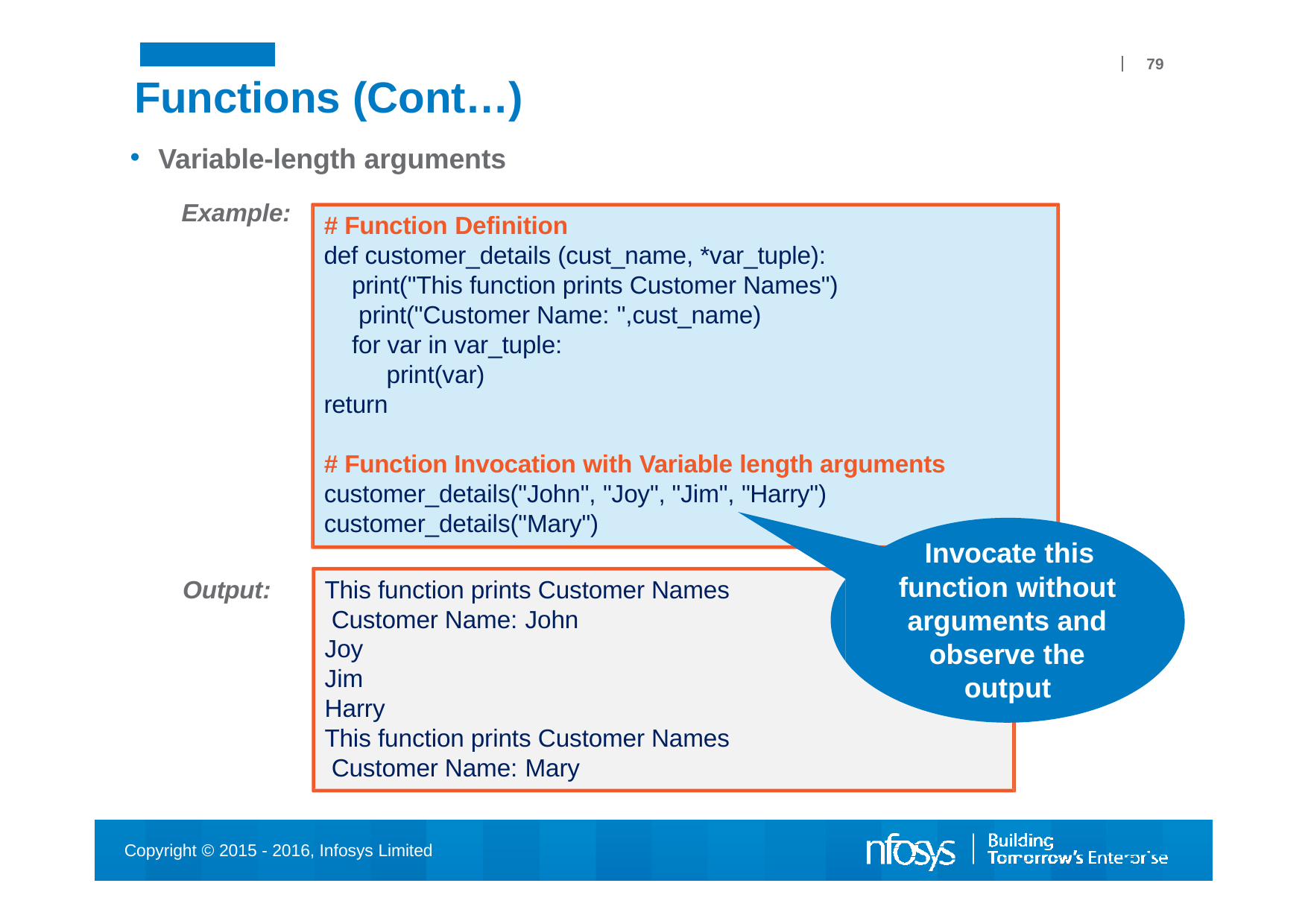

79
# Functions (Cont…)
Variable-length arguments
Example:

# Function Definition
def customer_details (cust_name, *var_tuple):  print("This function prints Customer Names")  print("Customer Name: ",cust_name)
for var in var_tuple:  print(var)
return
# Function Invocation with Variable length arguments  customer_details("John", "Joy", "Jim", "Harry")  customer_details("Mary")
Invocate this

function without

Output:
This function prints Customer Names  Customer Name: John
Joy  Jim  Harry
This function prints Customer Names  Customer Name: Mary
arguments and
observe the
output

Copyright © 2015 - 2016, Infosys Limited